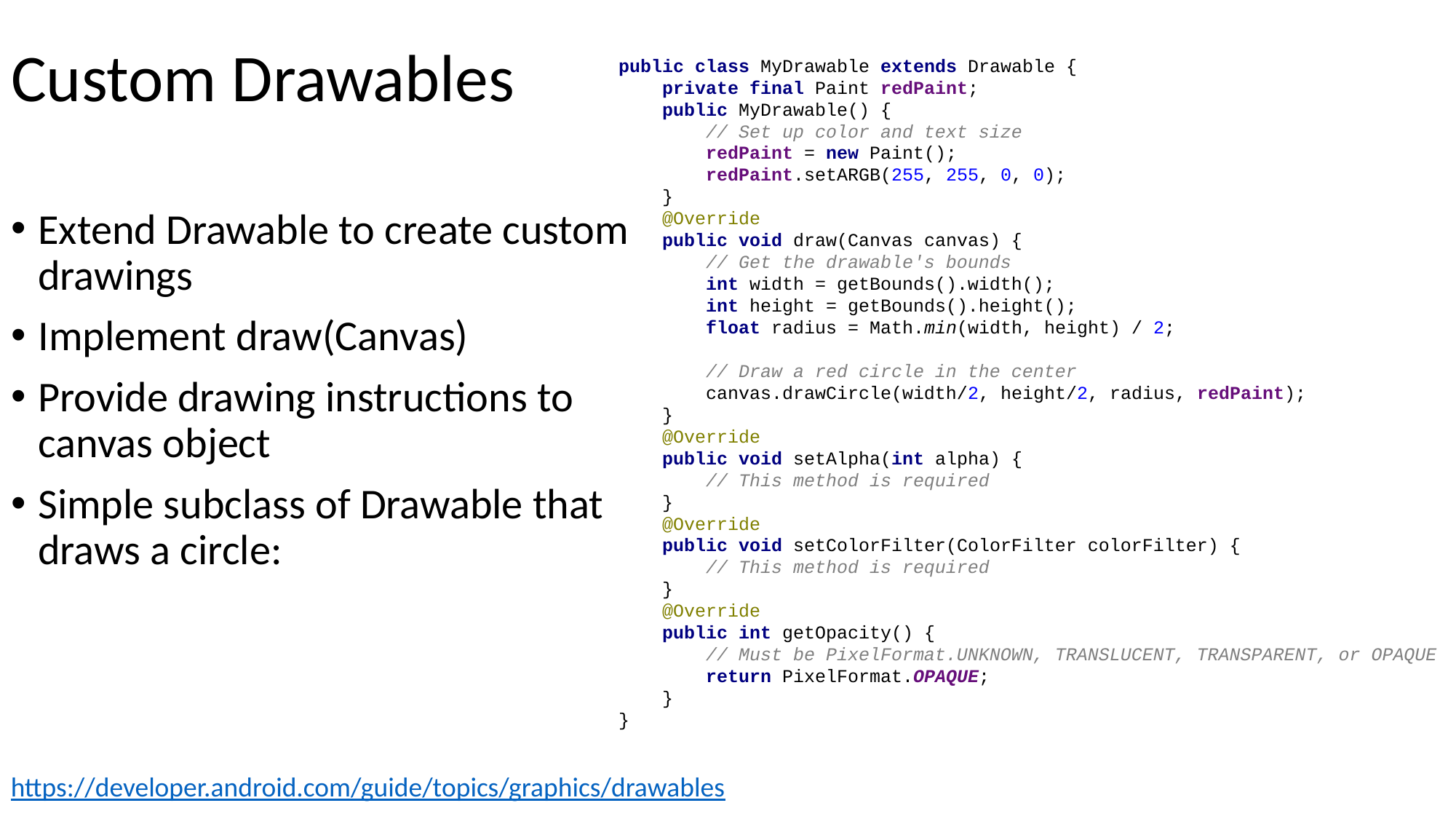

# Custom Drawables
public class MyDrawable extends Drawable {
    private final Paint redPaint;
    public MyDrawable() {
        // Set up color and text size
        redPaint = new Paint();
        redPaint.setARGB(255, 255, 0, 0);
    }
    @Override
    public void draw(Canvas canvas) {
        // Get the drawable's bounds
        int width = getBounds().width();
        int height = getBounds().height();
        float radius = Math.min(width, height) / 2;
        // Draw a red circle in the center
        canvas.drawCircle(width/2, height/2, radius, redPaint);
    }
    @Override
    public void setAlpha(int alpha) {
        // This method is required
    }
    @Override
    public void setColorFilter(ColorFilter colorFilter) {
        // This method is required
    }
    @Override
    public int getOpacity() {
        // Must be PixelFormat.UNKNOWN, TRANSLUCENT, TRANSPARENT, or OPAQUE
        return PixelFormat.OPAQUE;
    }
}
Extend Drawable to create custom drawings
Implement draw(Canvas)
Provide drawing instructions to canvas object
Simple subclass of Drawable that draws a circle:
https://developer.android.com/guide/topics/graphics/drawables